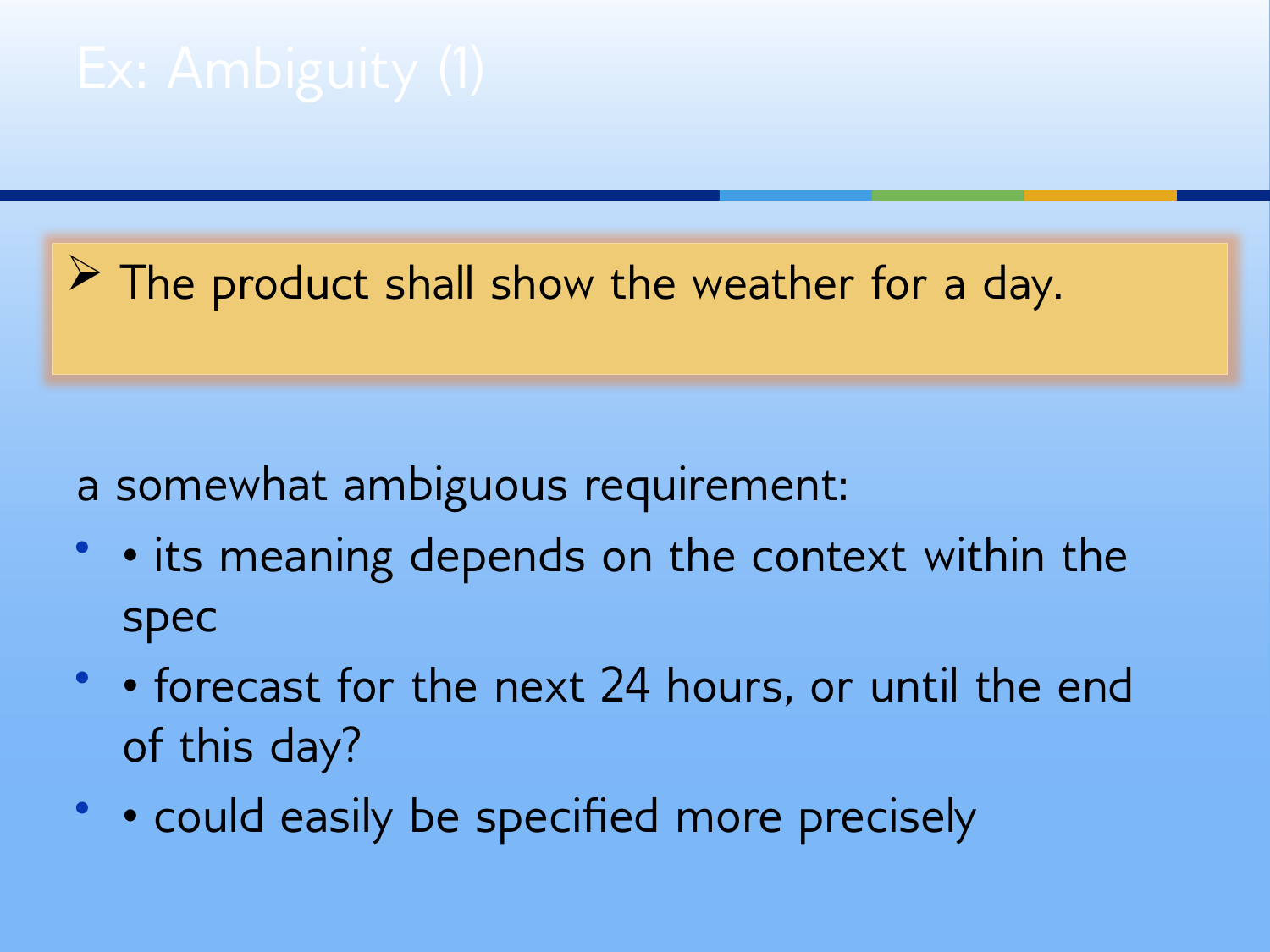

# Ex: Ambiguity (1)
 The product shall show the weather for a day.

a somewhat ambiguous requirement:
• its meaning depends on the context within the spec
• forecast for the next 24 hours, or until the end of this day?
• could easily be specified more precisely